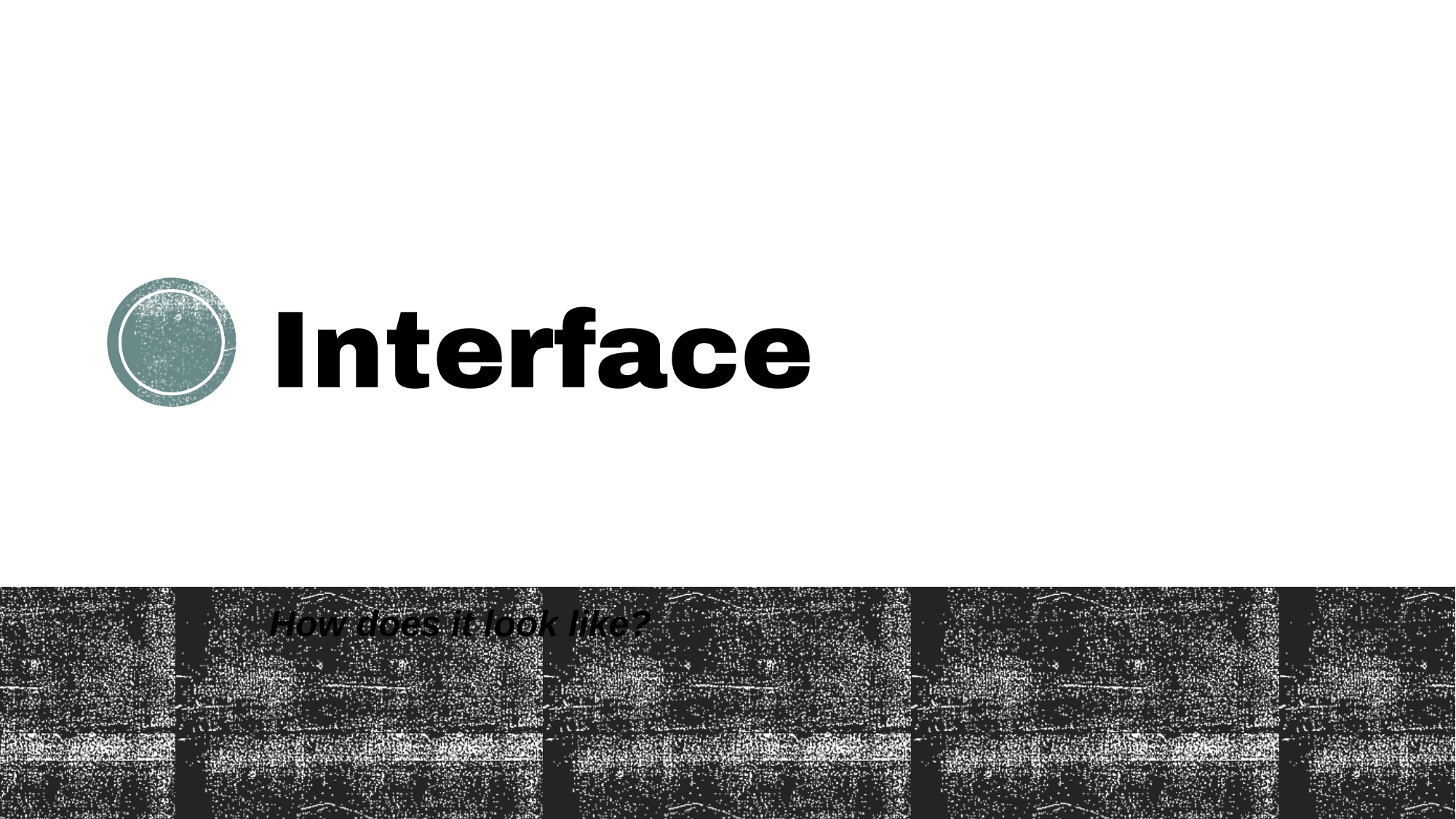

# Interface
How does it look like?